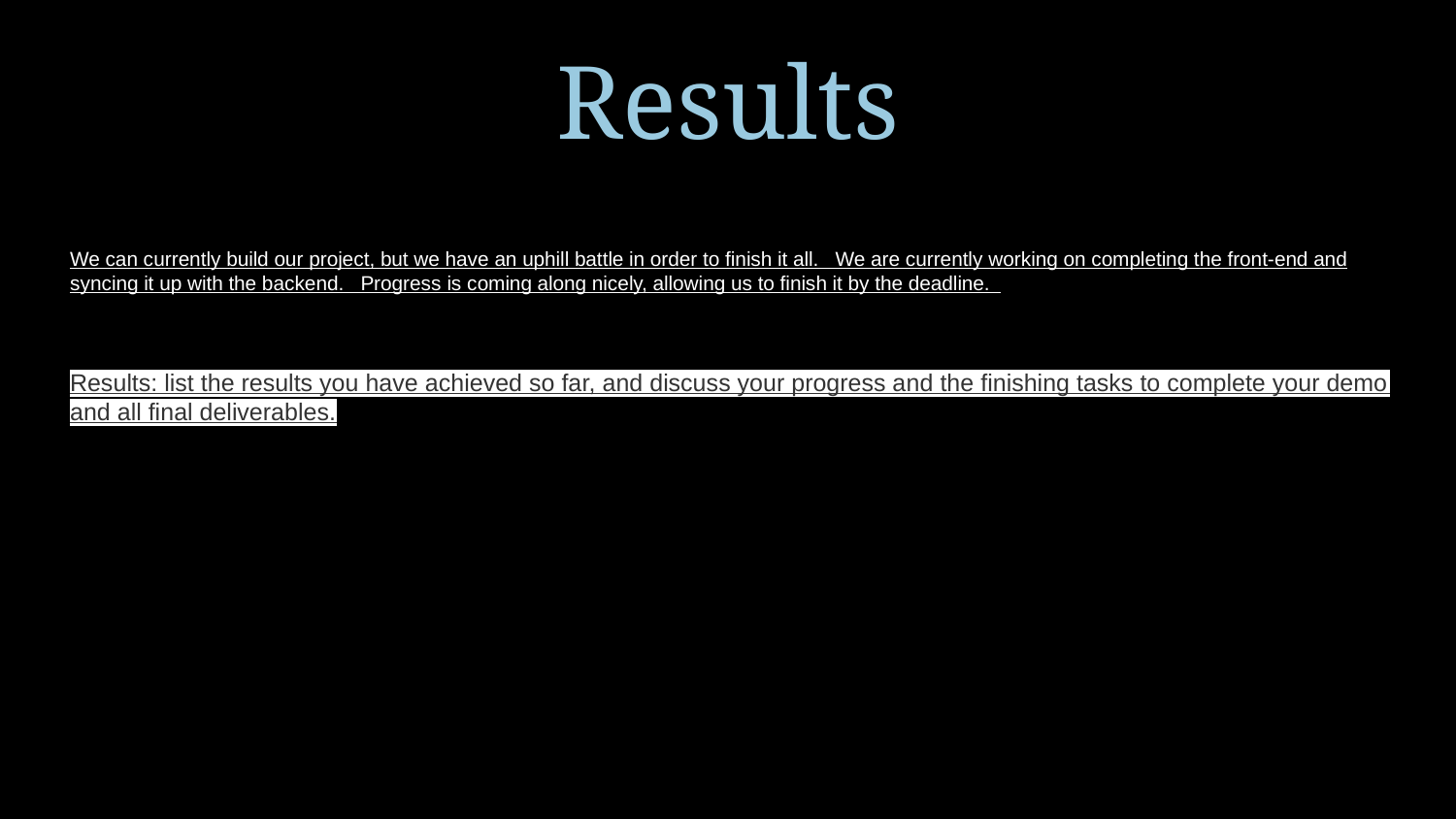

# Results
We can currently build our project, but we have an uphill battle in order to finish it all.   We are currently working on completing the front-end and syncing it up with the backend.   Progress is coming along nicely, allowing us to finish it by the deadline.

Results: list the results you have achieved so far, and discuss your progress and the finishing tasks to complete your demo and all final deliverables.